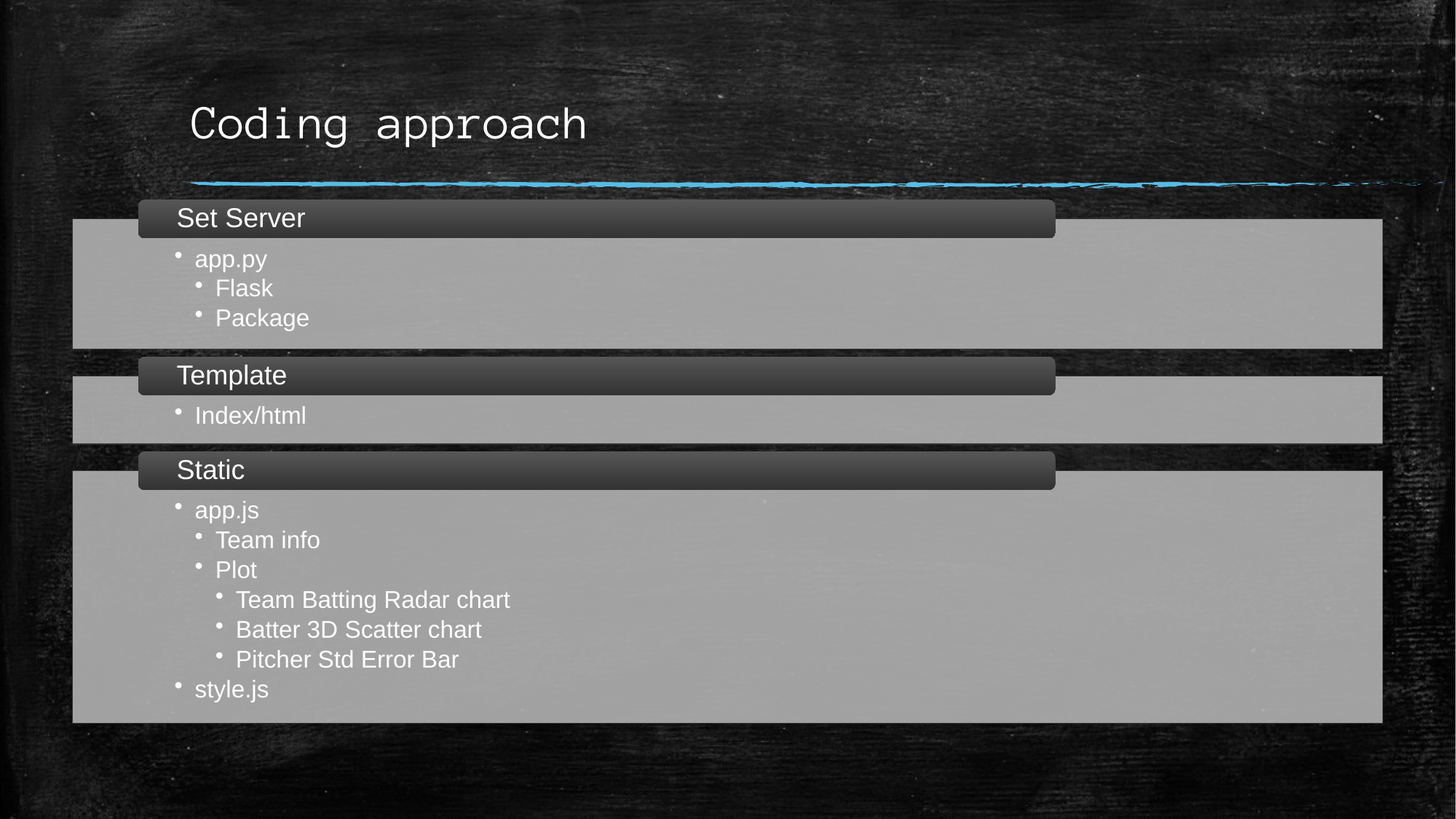

# Coding approach
app.py
Flask
Package
Set Server
Index/html
Template
app.js
Team info
Plot
Team Batting Radar chart
Batter 3D Scatter chart
Pitcher Std Error Bar
style.js
Static